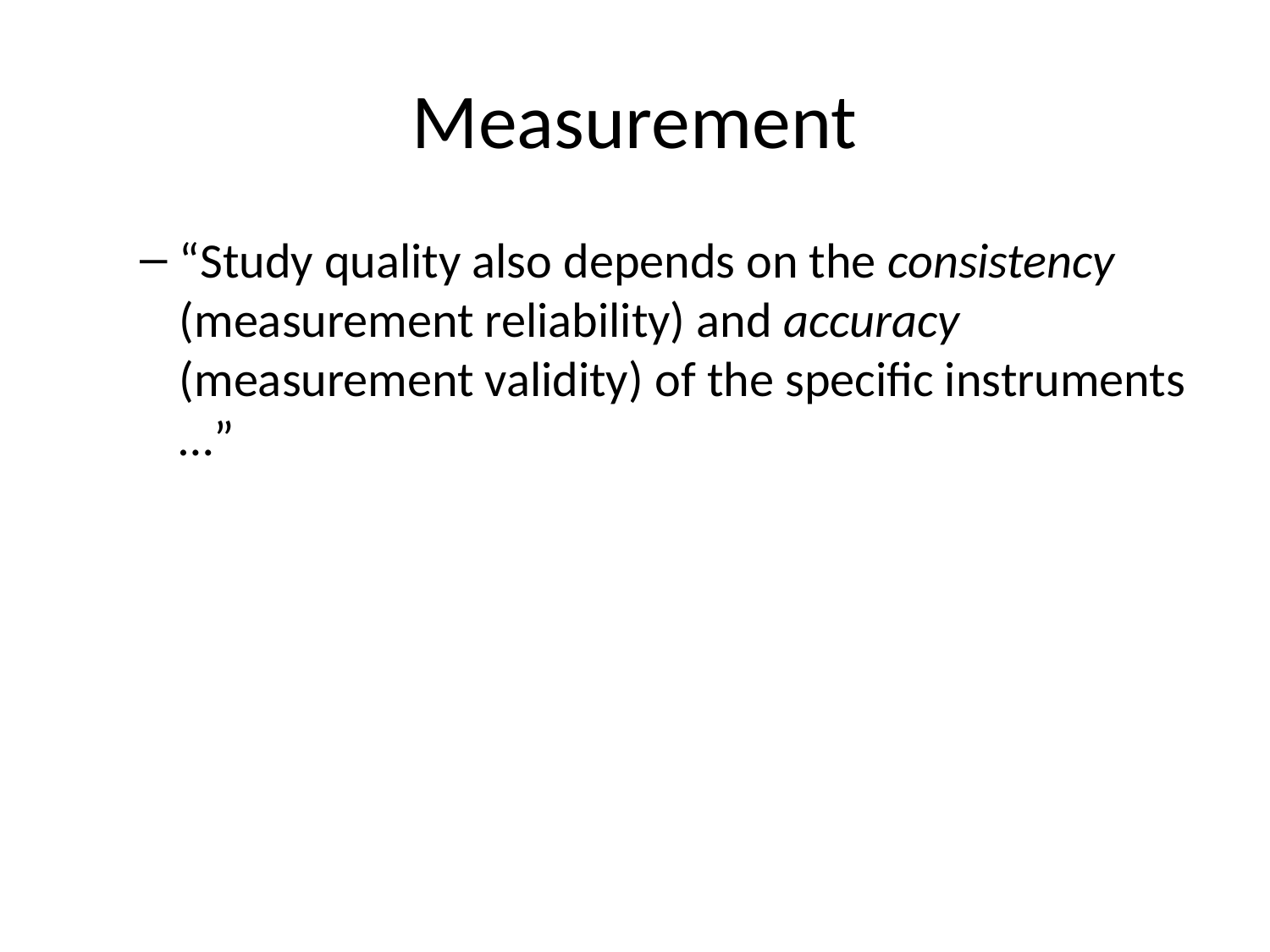

# Measurement
“Study quality also depends on the consistency (measurement reliability) and accuracy (measurement validity) of the specific instruments …”